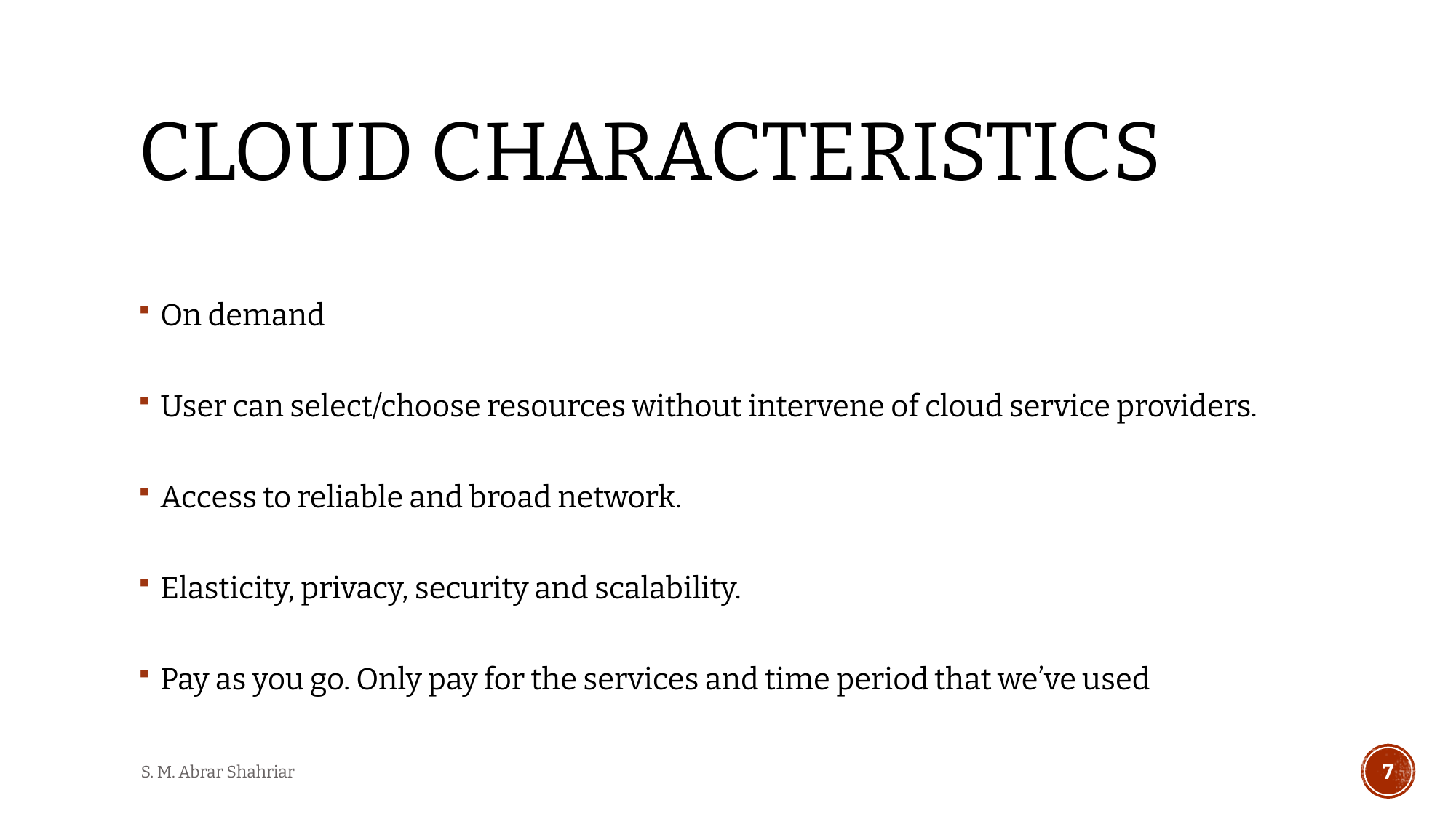

# Cloud characteristics
On demand
User can select/choose resources without intervene of cloud service providers.
Access to reliable and broad network.
Elasticity, privacy, security and scalability.
Pay as you go. Only pay for the services and time period that we’ve used

S. M. Abrar Shahriar
7